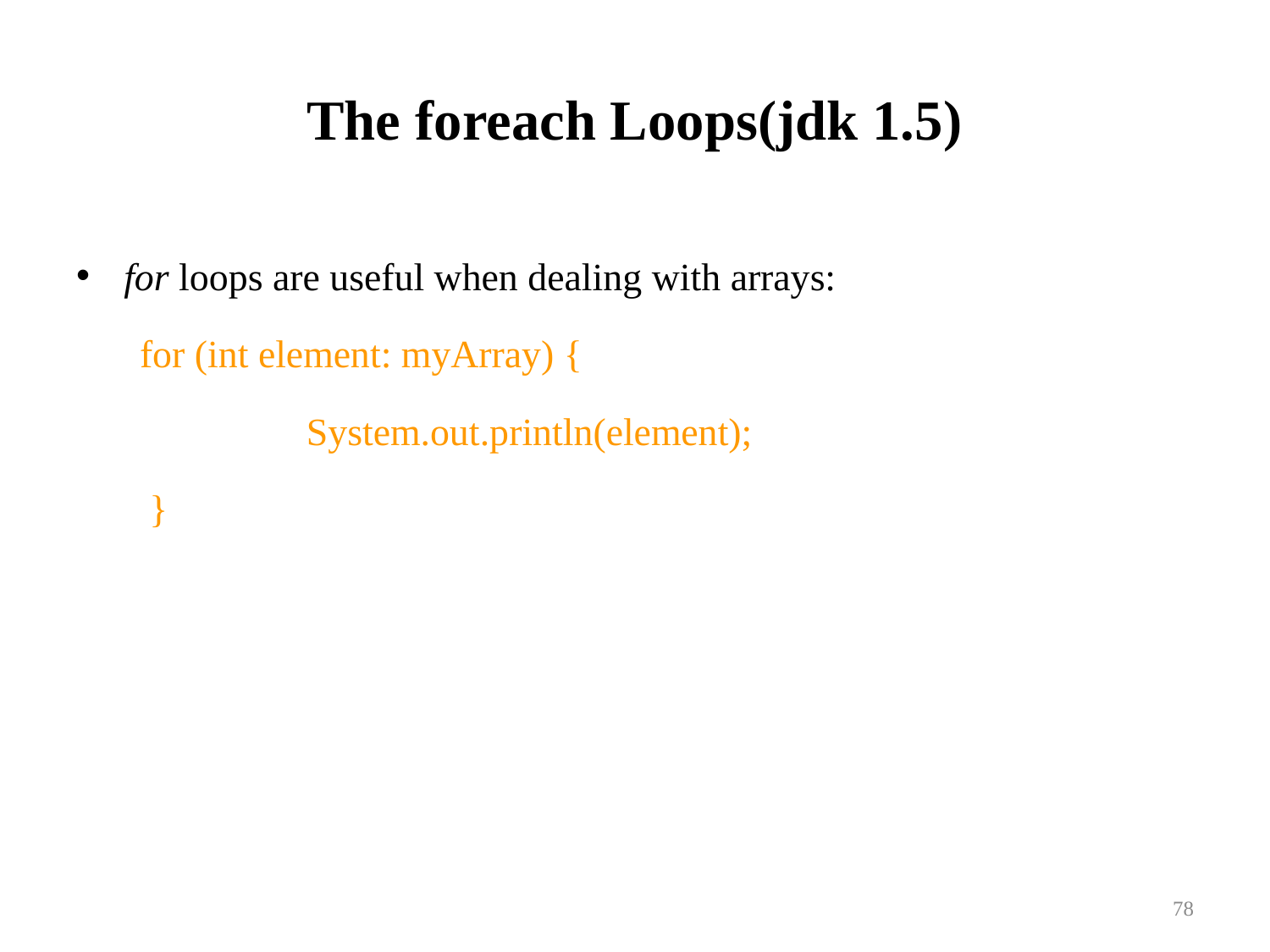

# The foreach Loops(jdk 1.5)
for loops are useful when dealing with arrays:
for (int element: myArray) {
		System.out.println(element);
 }
78